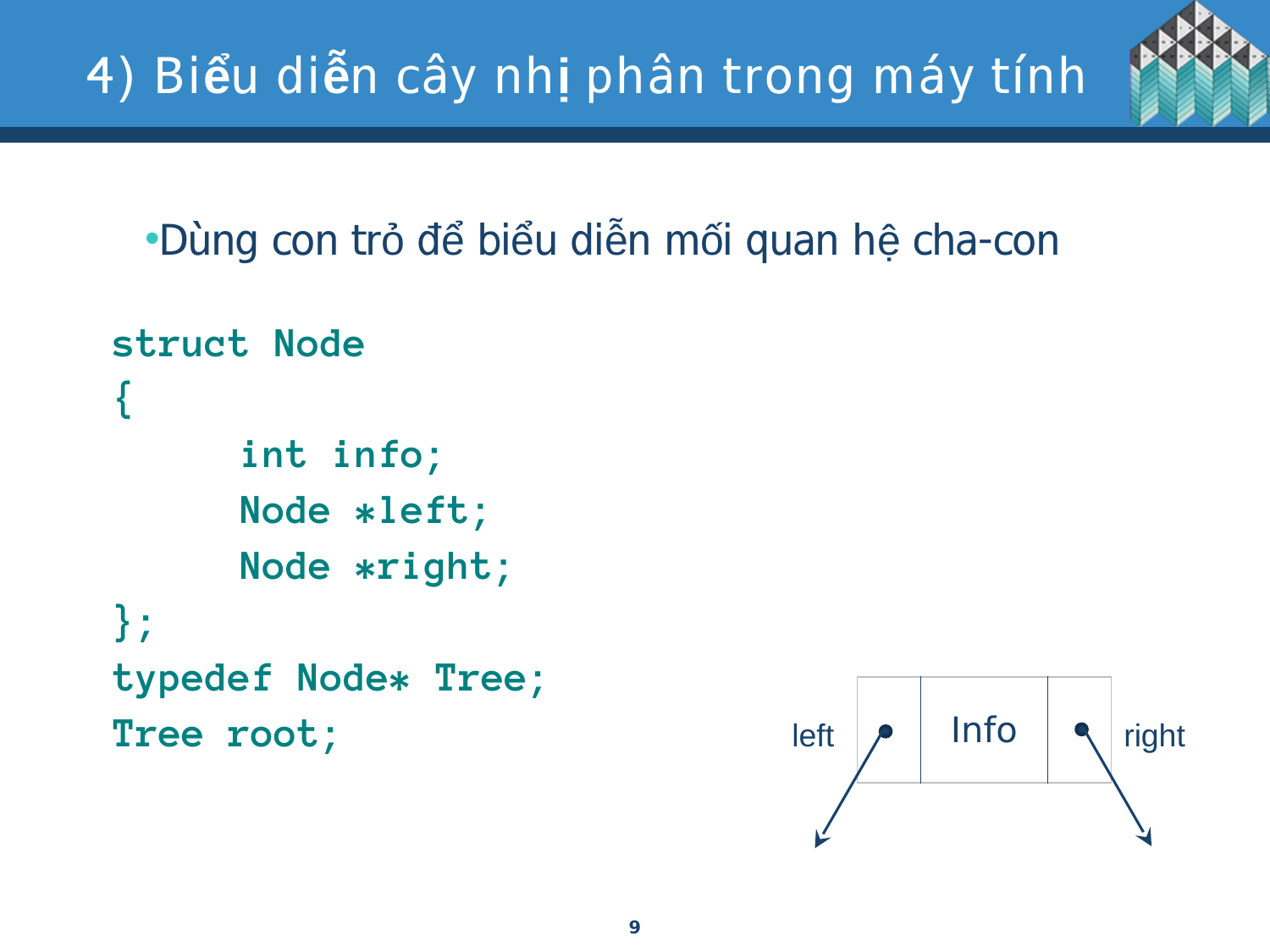

# 4) Biểu diễn cây nhị phân trong máy tính
Dùng con trỏ để biểu diễn mối quan hệ cha-con

	struct Node
	{
		int info;
		Node *left;
		Node *right;
	};
	typedef Node* Tree;
	Tree root;

|  | Info |  |
| --- | --- | --- |
left
right

9